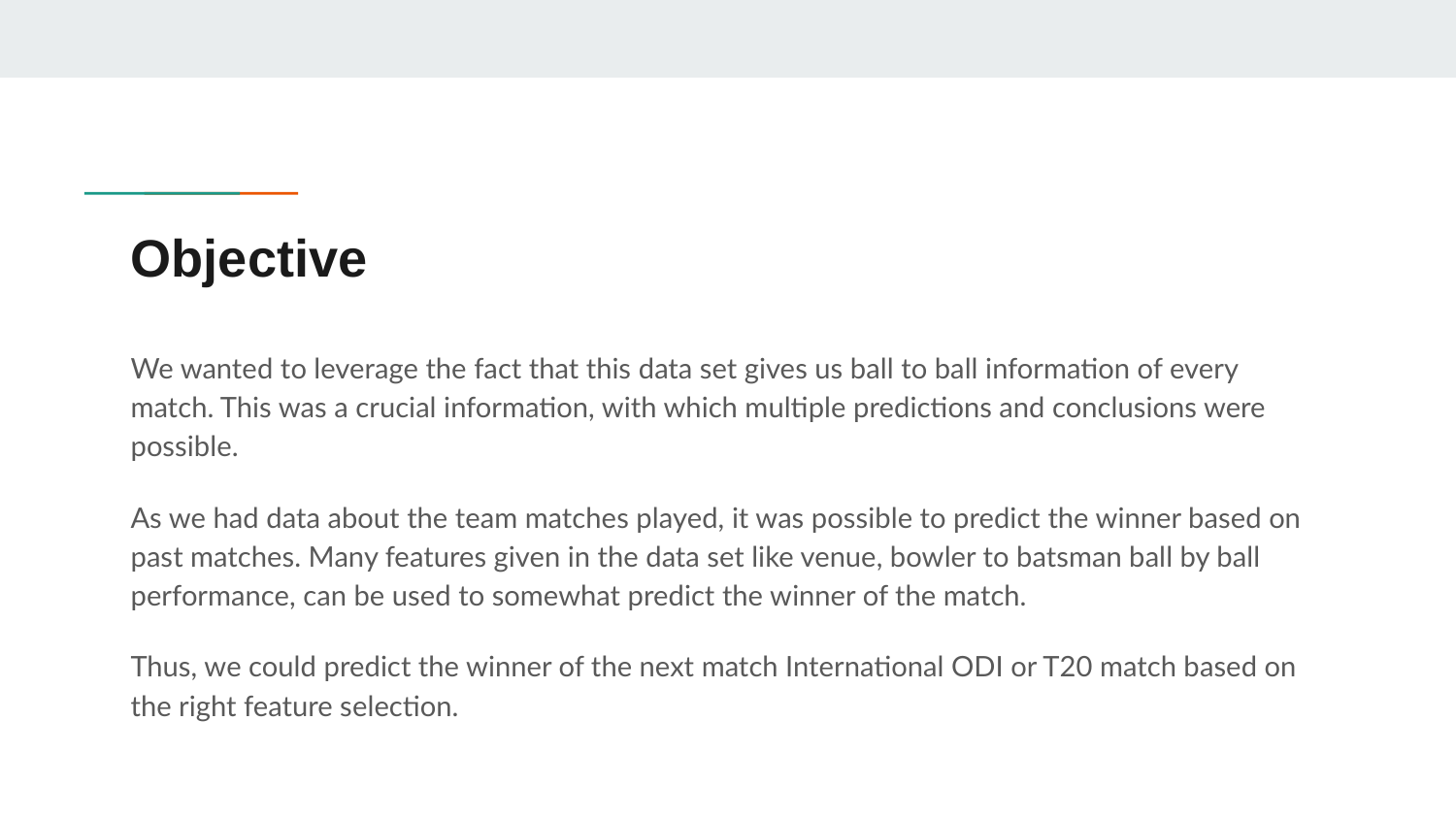

# Objective
We wanted to leverage the fact that this data set gives us ball to ball information of every match. This was a crucial information, with which multiple predictions and conclusions were possible.
As we had data about the team matches played, it was possible to predict the winner based on past matches. Many features given in the data set like venue, bowler to batsman ball by ball performance, can be used to somewhat predict the winner of the match.
Thus, we could predict the winner of the next match International ODI or T20 match based on the right feature selection.